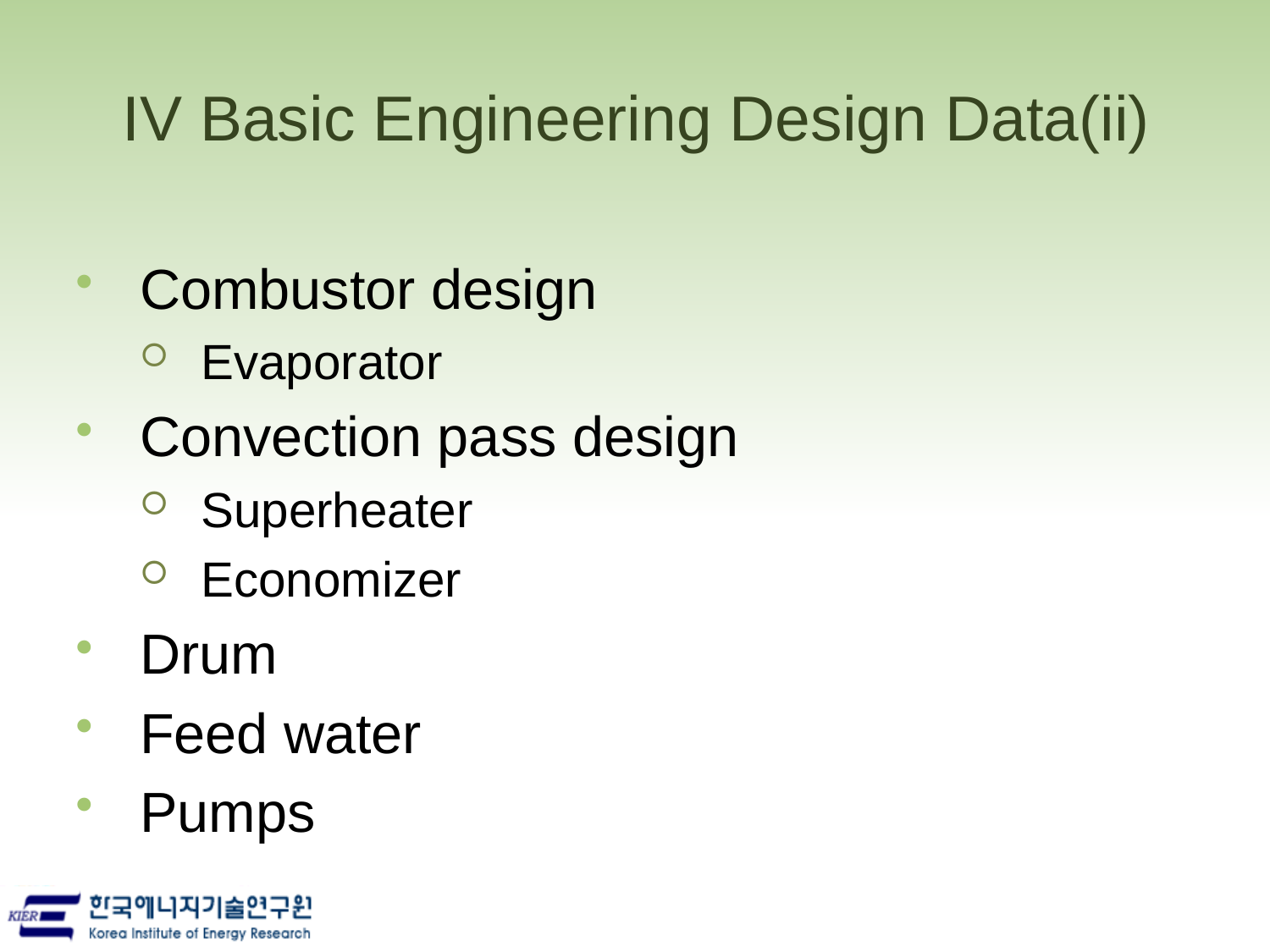

# IV Basic Engineering Design Data(ii)
Combustor design
Evaporator
Convection pass design
Superheater
Economizer
Drum
Feed water
Pumps